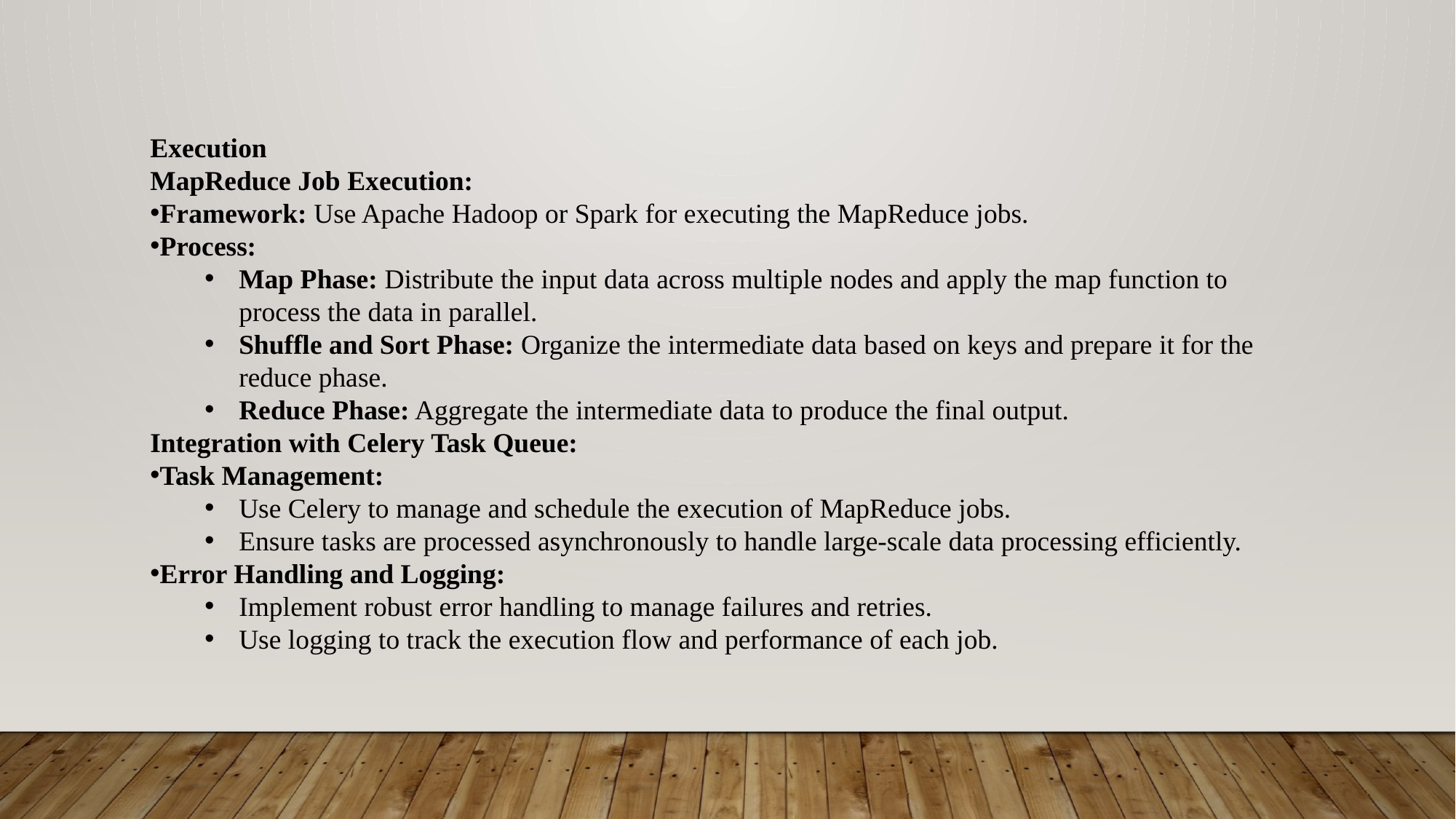

Execution
MapReduce Job Execution:
Framework: Use Apache Hadoop or Spark for executing the MapReduce jobs.
Process:
Map Phase: Distribute the input data across multiple nodes and apply the map function to process the data in parallel.
Shuffle and Sort Phase: Organize the intermediate data based on keys and prepare it for the reduce phase.
Reduce Phase: Aggregate the intermediate data to produce the final output.
Integration with Celery Task Queue:
Task Management:
Use Celery to manage and schedule the execution of MapReduce jobs.
Ensure tasks are processed asynchronously to handle large-scale data processing efficiently.
Error Handling and Logging:
Implement robust error handling to manage failures and retries.
Use logging to track the execution flow and performance of each job.